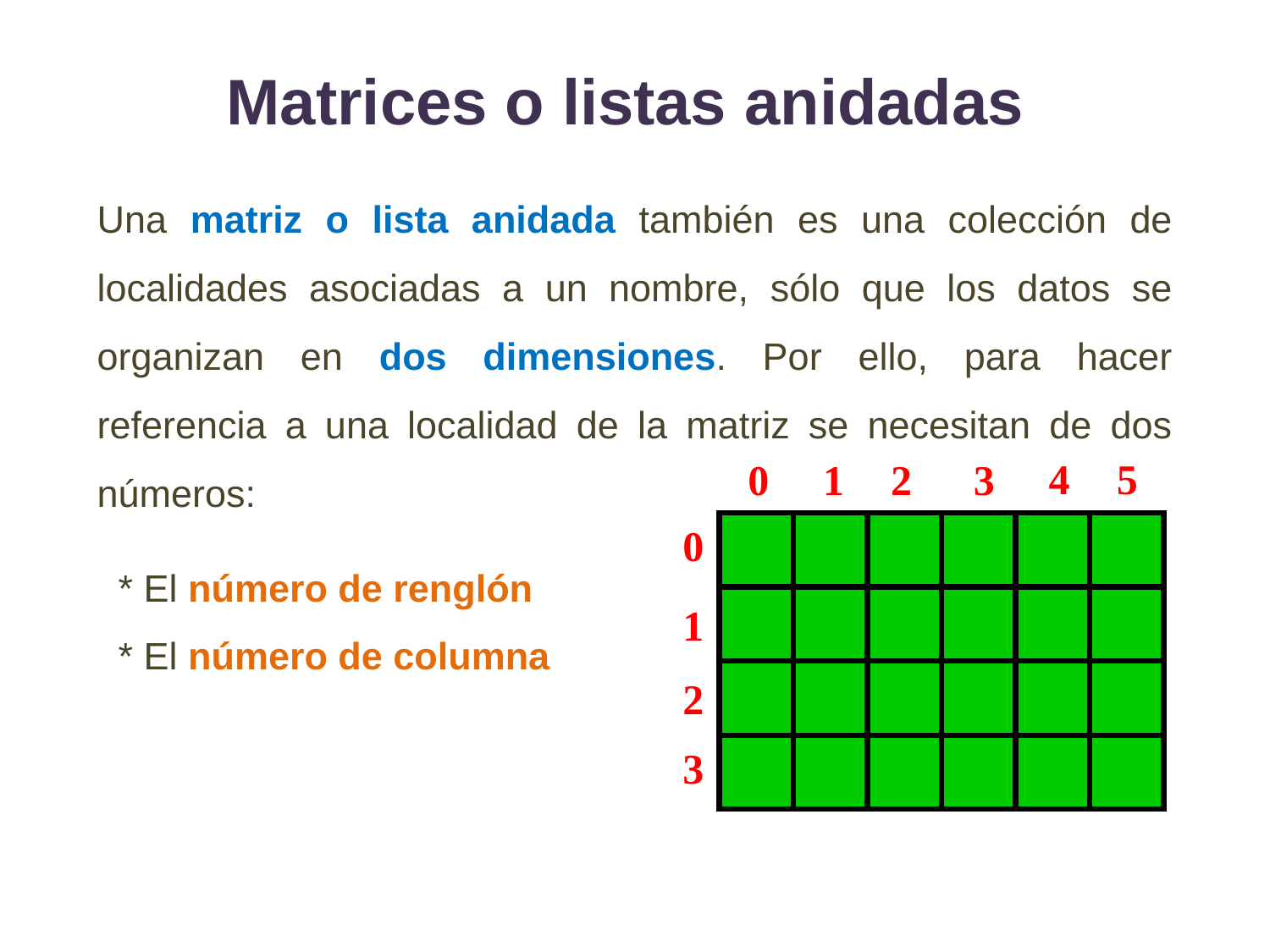

# Matrices o listas anidadas
Una matriz o lista anidada también es una colección de localidades asociadas a un nombre, sólo que los datos se organizan en dos dimensiones. Por ello, para hacer referencia a una localidad de la matriz se necesitan de dos números:

  * El número de renglón
  * El número de columna

4
5
1
2
3
0
0

1
2
3